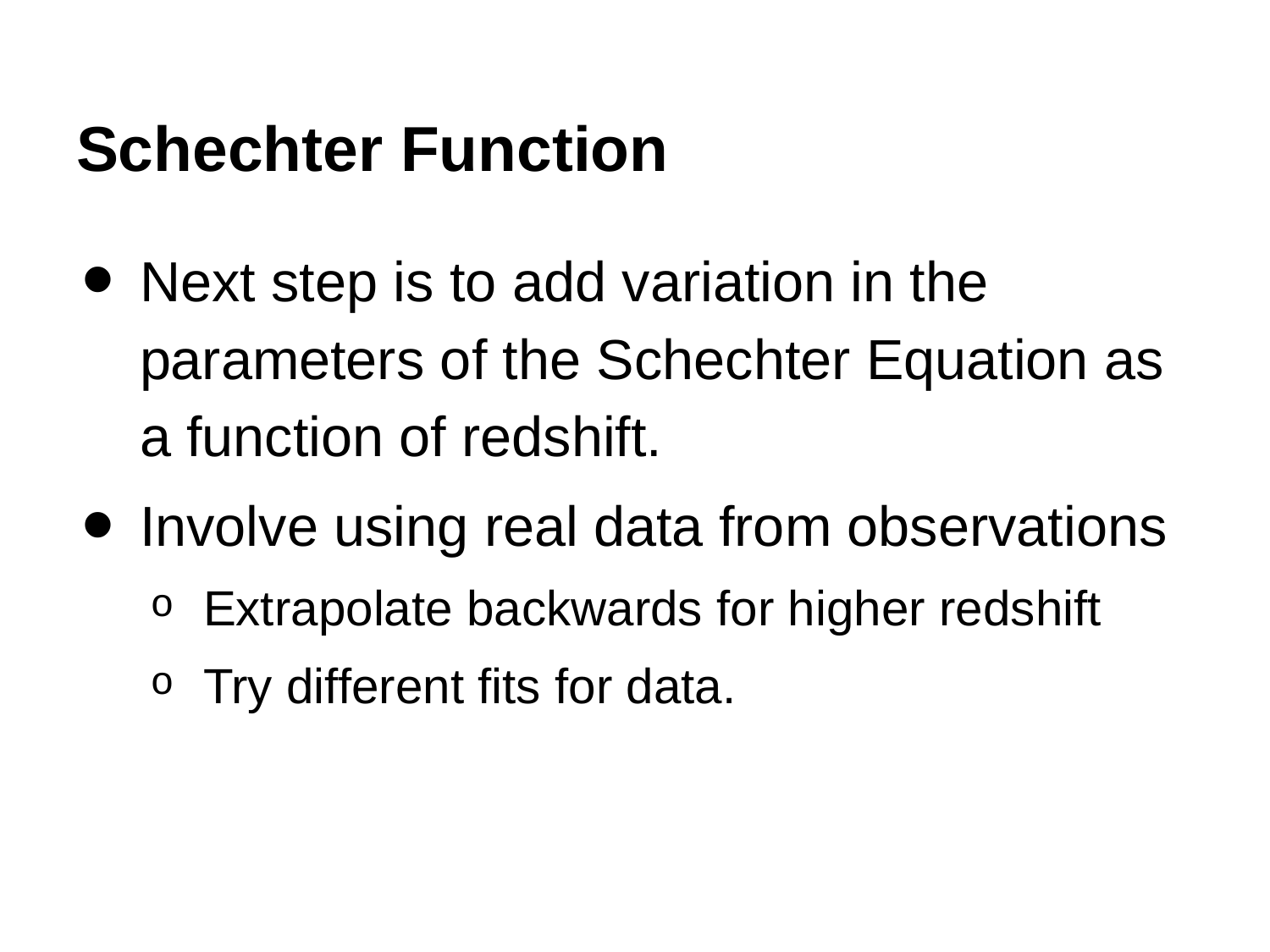

# Schechter Function
Next step is to add variation in the parameters of the Schechter Equation as a function of redshift.
Involve using real data from observations
Extrapolate backwards for higher redshift
Try different fits for data.